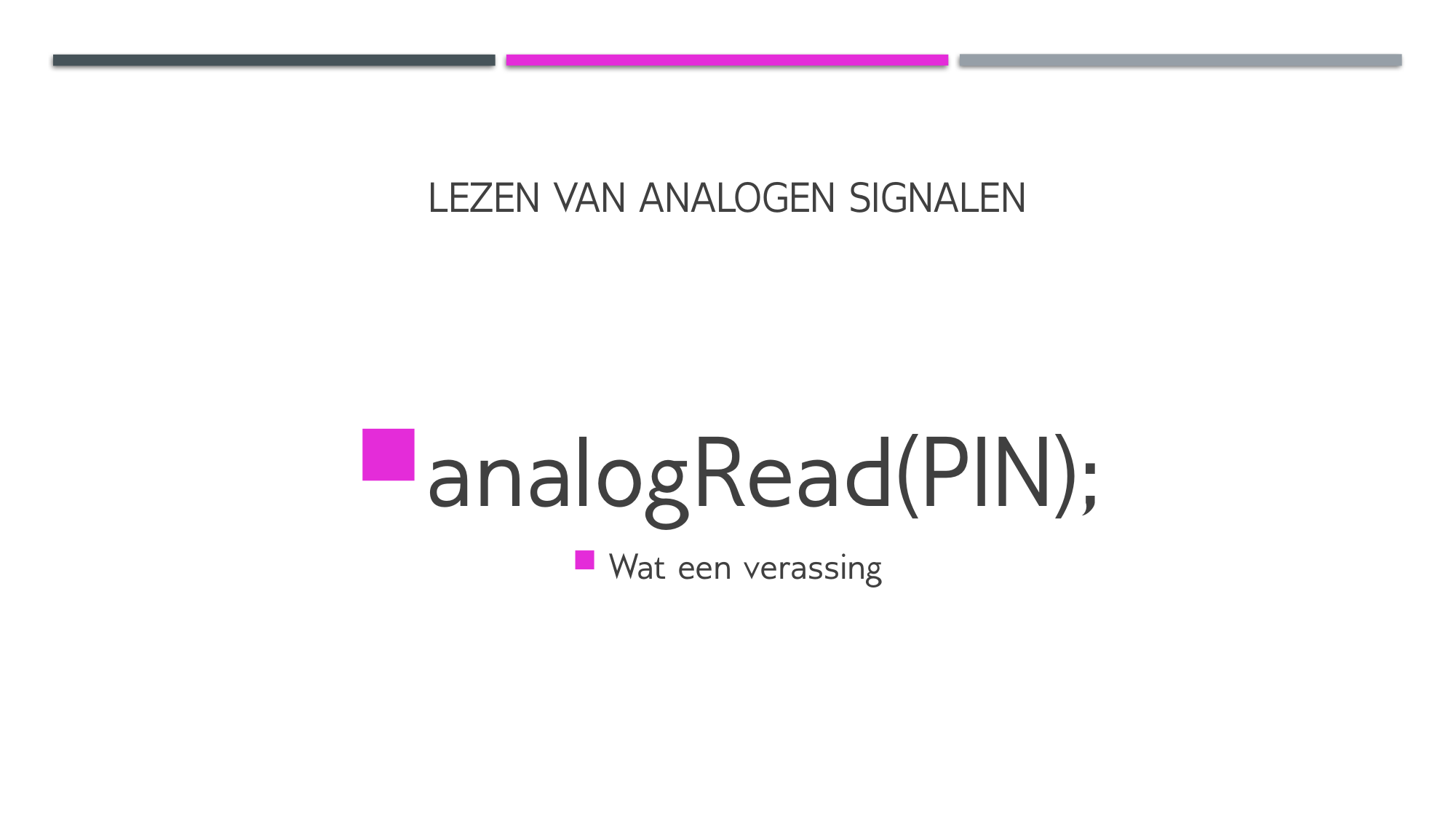

# LEZEN van ANALOgen signalen
analogRead(PIN);
Wat een verassing